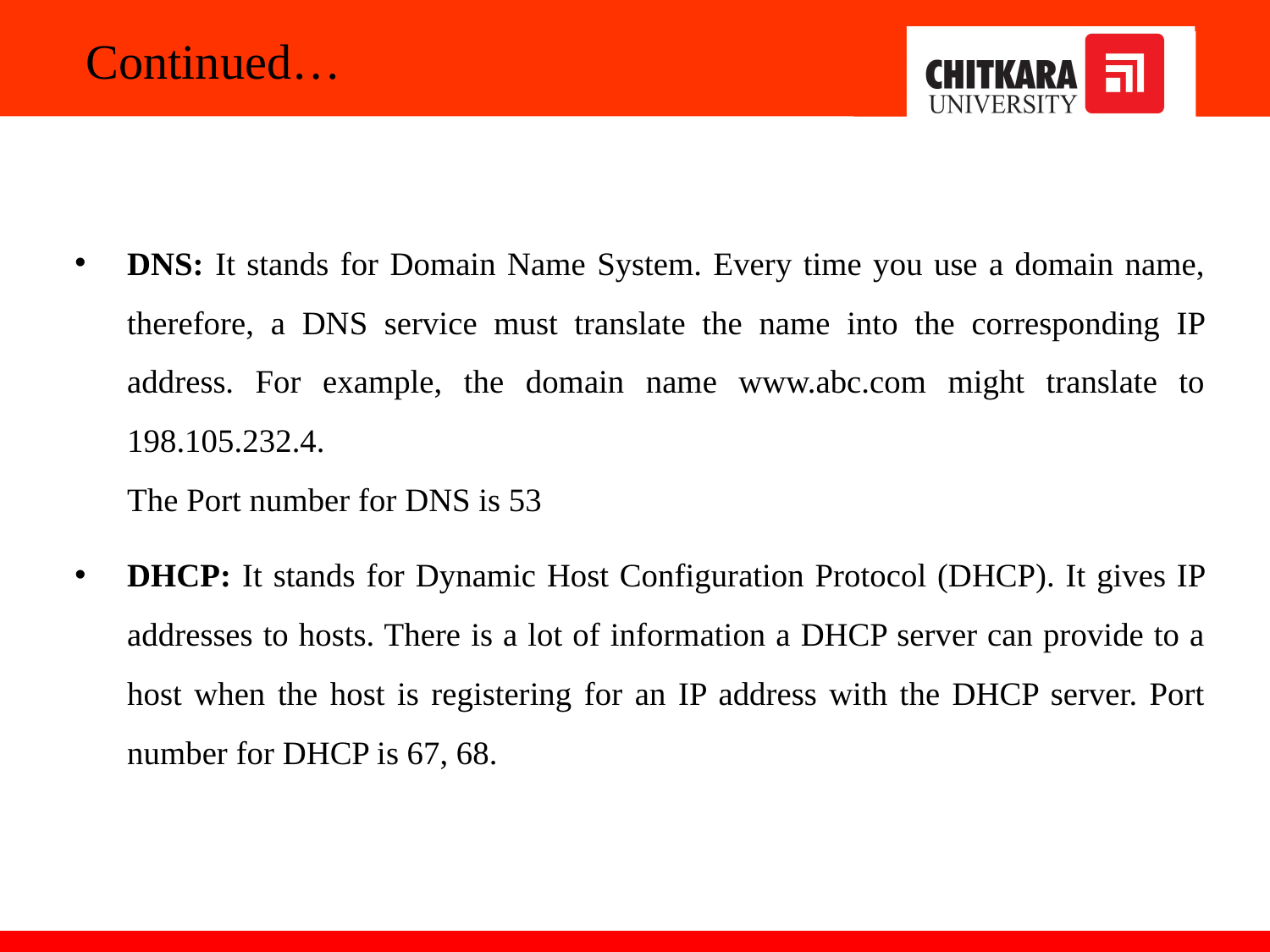

# Continued…
DNS: It stands for Domain Name System. Every time you use a domain name, therefore, a DNS service must translate the name into the corresponding IP address. For example, the domain name www.abc.com might translate to 198.105.232.4. 
The Port number for DNS is 53
DHCP: It stands for Dynamic Host Configuration Protocol (DHCP). It gives IP addresses to hosts. There is a lot of information a DHCP server can provide to a host when the host is registering for an IP address with the DHCP server. Port number for DHCP is 67, 68.